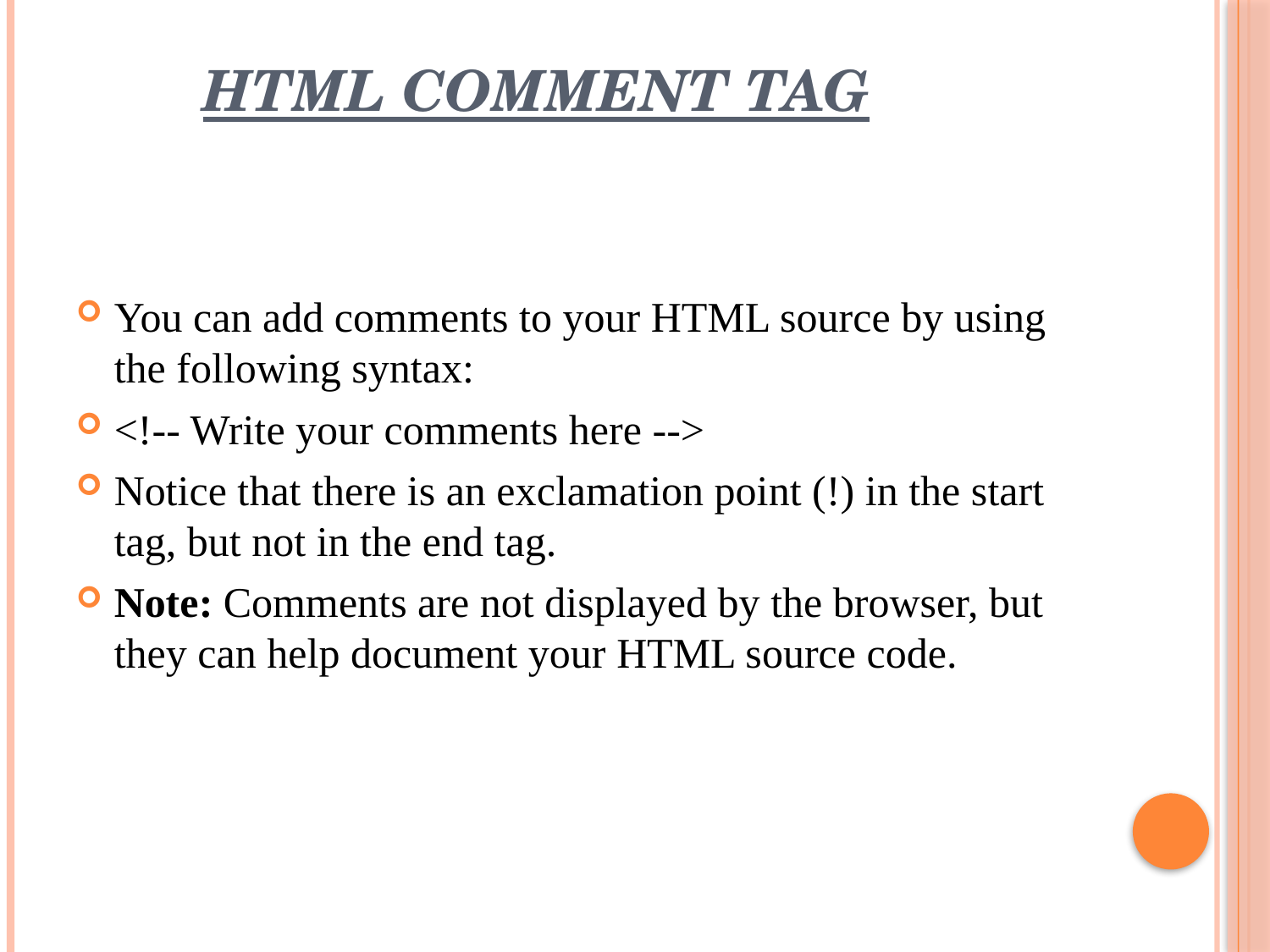

# HTML Comment Tag

You can add comments to your HTML source by using the following syntax:
<!-- Write your comments here -->
Notice that there is an exclamation point (!) in the start tag, but not in the end tag.
Note: Comments are not displayed by the browser, but they can help document your HTML source code.